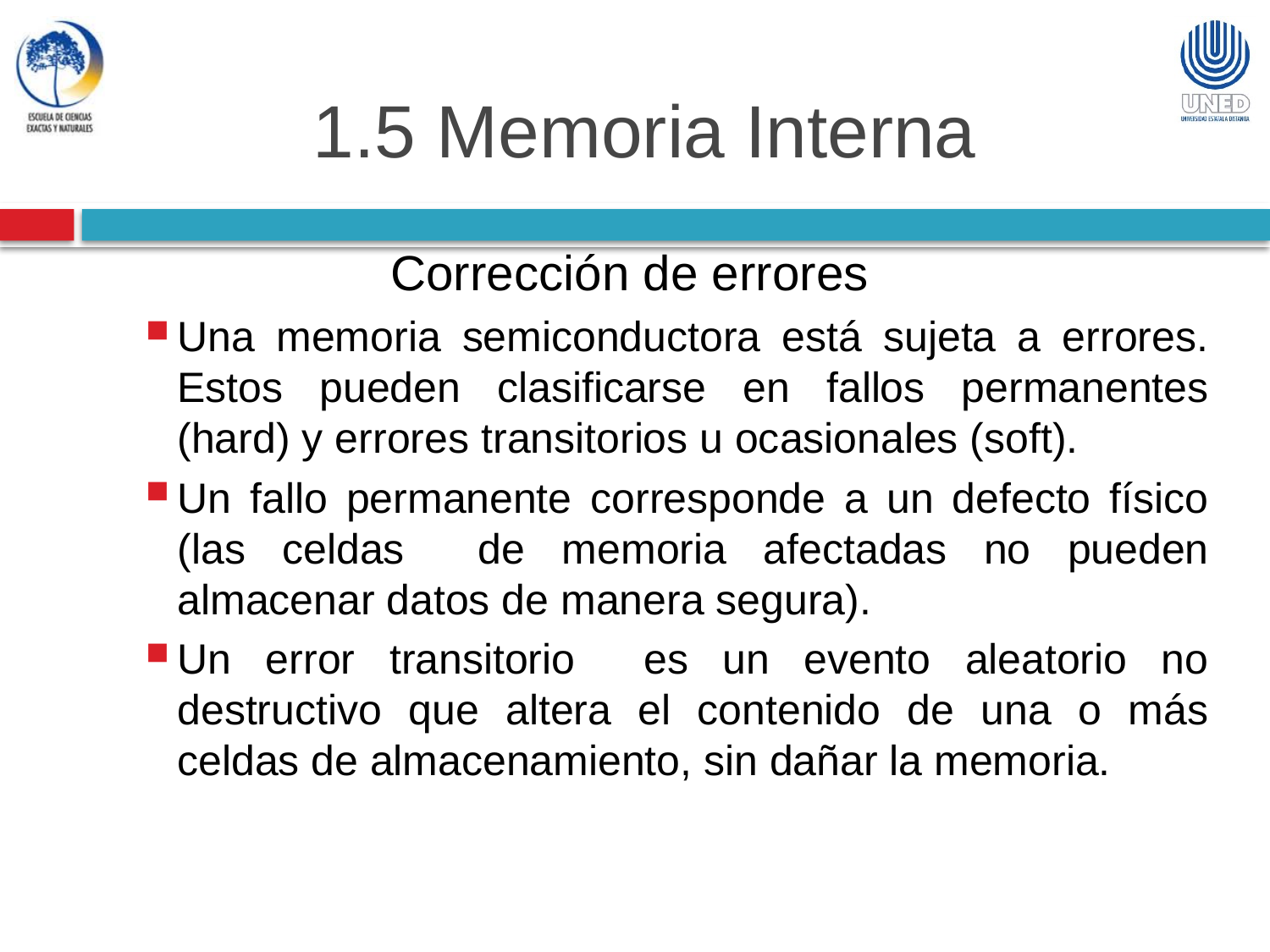

1.5 Memoria Interna
Corrección de errores
Una memoria semiconductora está sujeta a errores. Estos pueden clasificarse en fallos permanentes (hard) y errores transitorios u ocasionales (soft).
Un fallo permanente corresponde a un defecto físico (las celdas  de memoria afectadas no pueden almacenar datos de manera segura).
Un error transitorio  es un evento aleatorio no destructivo que altera el contenido de una o más celdas de almacenamiento, sin dañar la memoria.